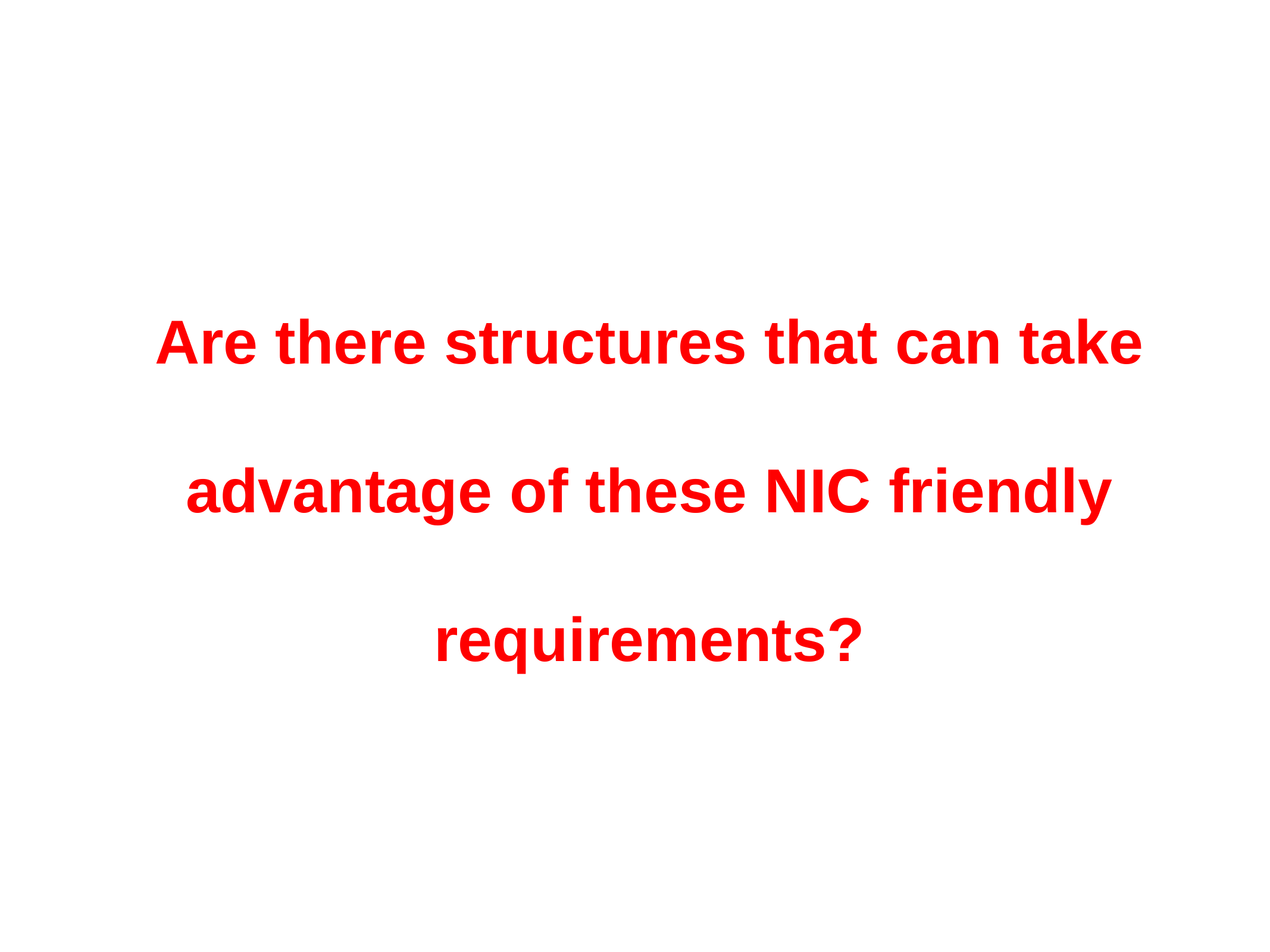

#
Are there structures that can take advantage of these NIC friendly requirements?